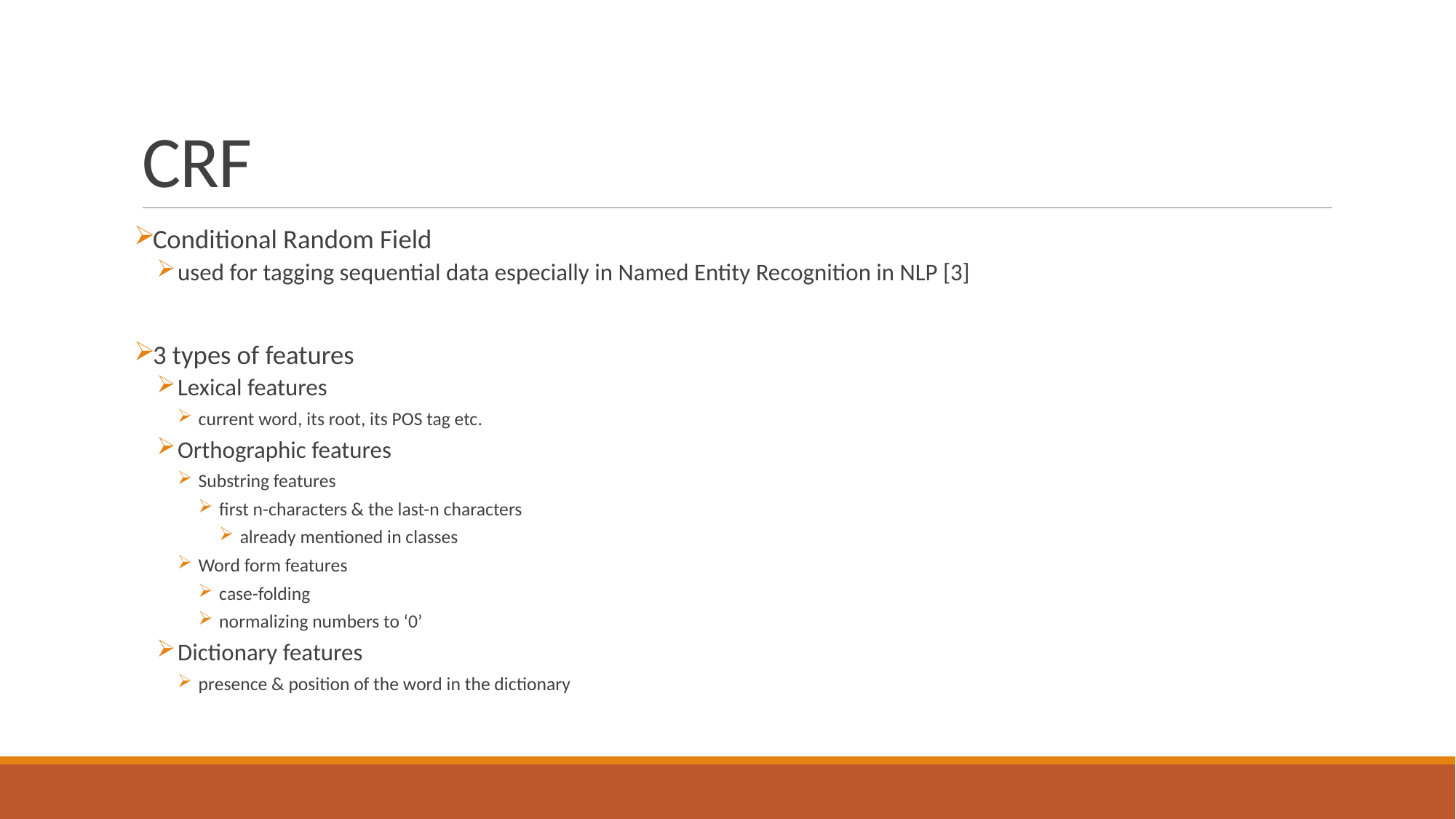

# CRF
Conditional Random Field
used for tagging sequential data especially in Named Entity Recognition in NLP [3]

3 types of features
Lexical features
current word, its root, its POS tag etc.
Orthographic features
Substring features
first n-characters & the last-n characters
already mentioned in classes
Word form features
case-folding
normalizing numbers to ‘0’
Dictionary features
presence & position of the word in the dictionary